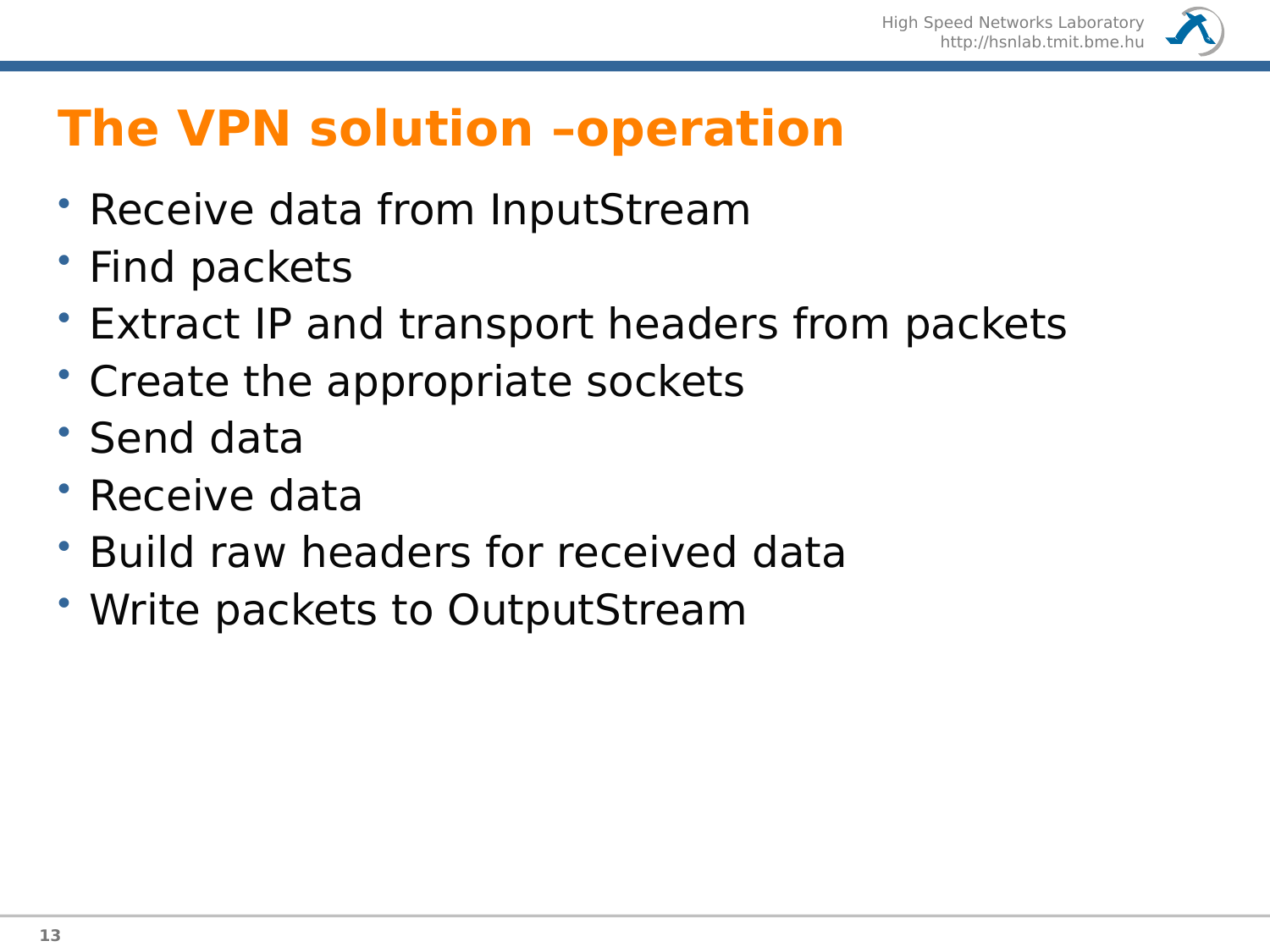

# The VPN solution –operation
Receive data from InputStream
Find packets
Extract IP and transport headers from packets
Create the appropriate sockets
Send data
Receive data
Build raw headers for received data
Write packets to OutputStream
13